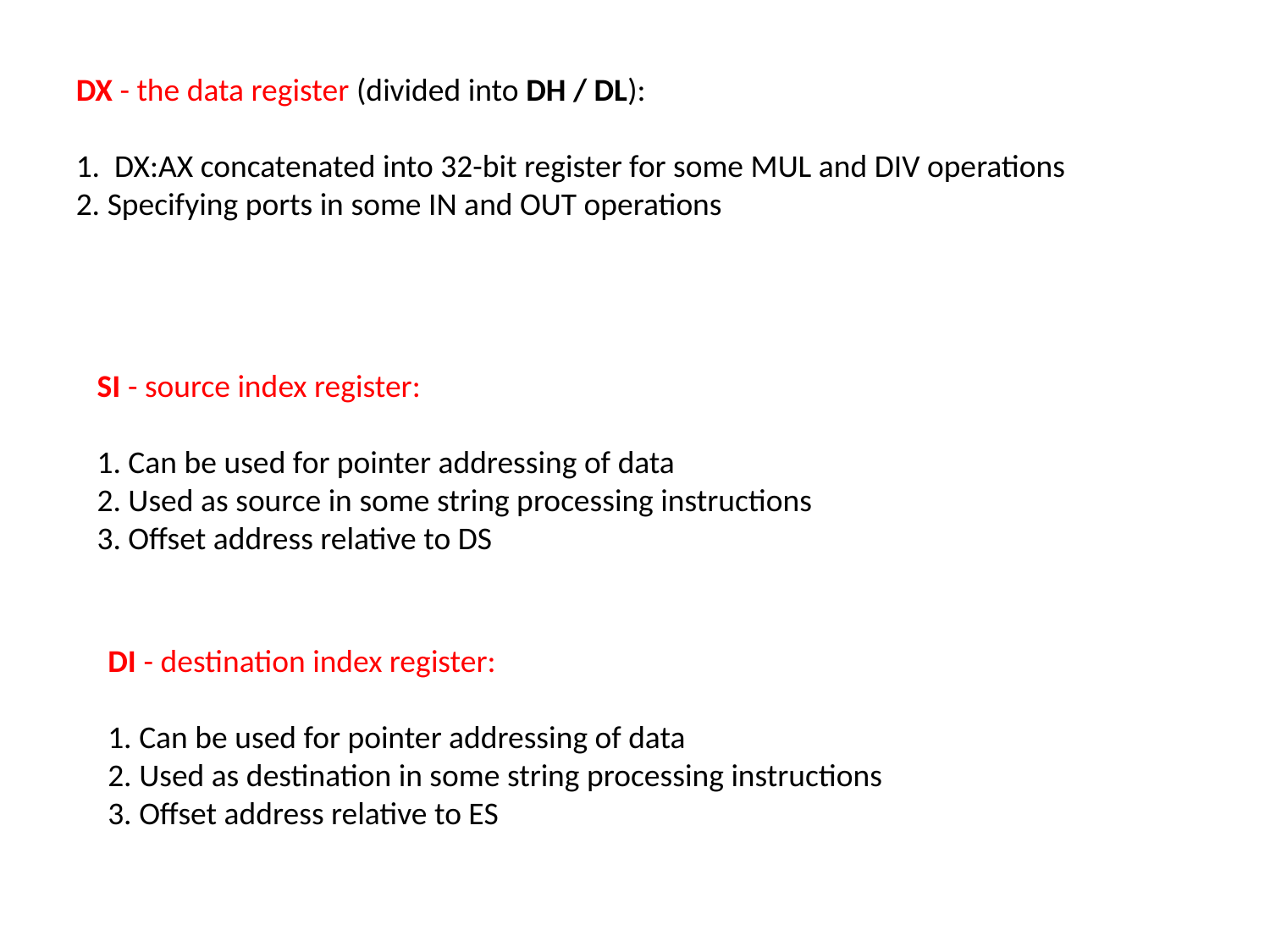

DX - the data register (divided into DH / DL):

1.  DX:AX concatenated into 32-bit register for some MUL and DIV operations
2. Specifying ports in some IN and OUT operations
SI - source index register:

1. Can be used for pointer addressing of data
2. Used as source in some string processing instructions
3. Offset address relative to DS
DI - destination index register:

1. Can be used for pointer addressing of data
2. Used as destination in some string processing instructions
3. Offset address relative to ES